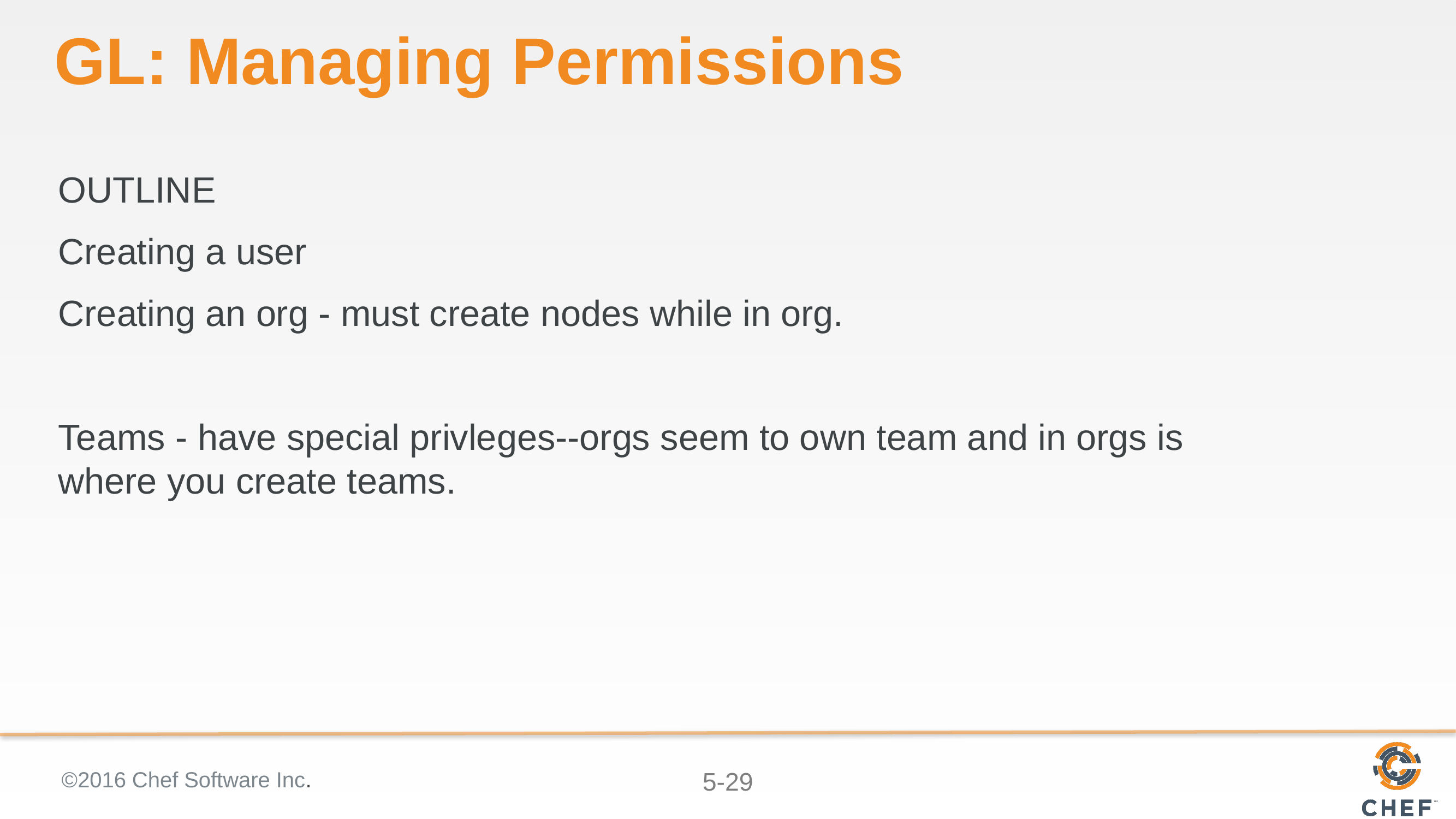

# GL: Managing Permissions
OUTLINE
Creating a user
Creating an org - must create nodes while in org.

Teams - have special privleges--orgs seem to own team and in orgs is where you create teams.